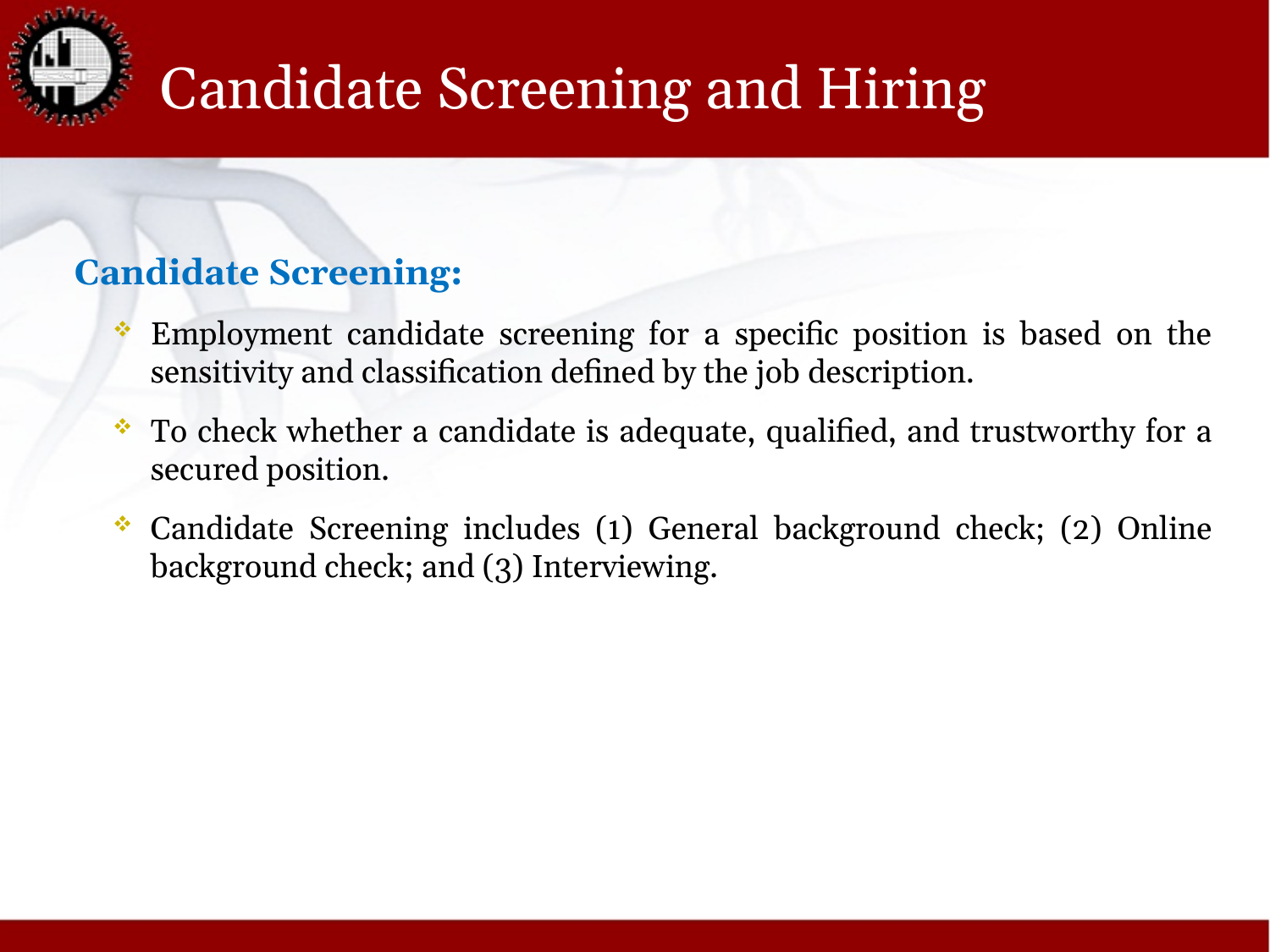

# Candidate Screening and Hiring
Candidate Screening:
Employment candidate screening for a specific position is based on the sensitivity and classification defined by the job description.
To check whether a candidate is adequate, qualified, and trustworthy for a secured position.
Candidate Screening includes (1) General background check; (2) Online background check; and (3) Interviewing.